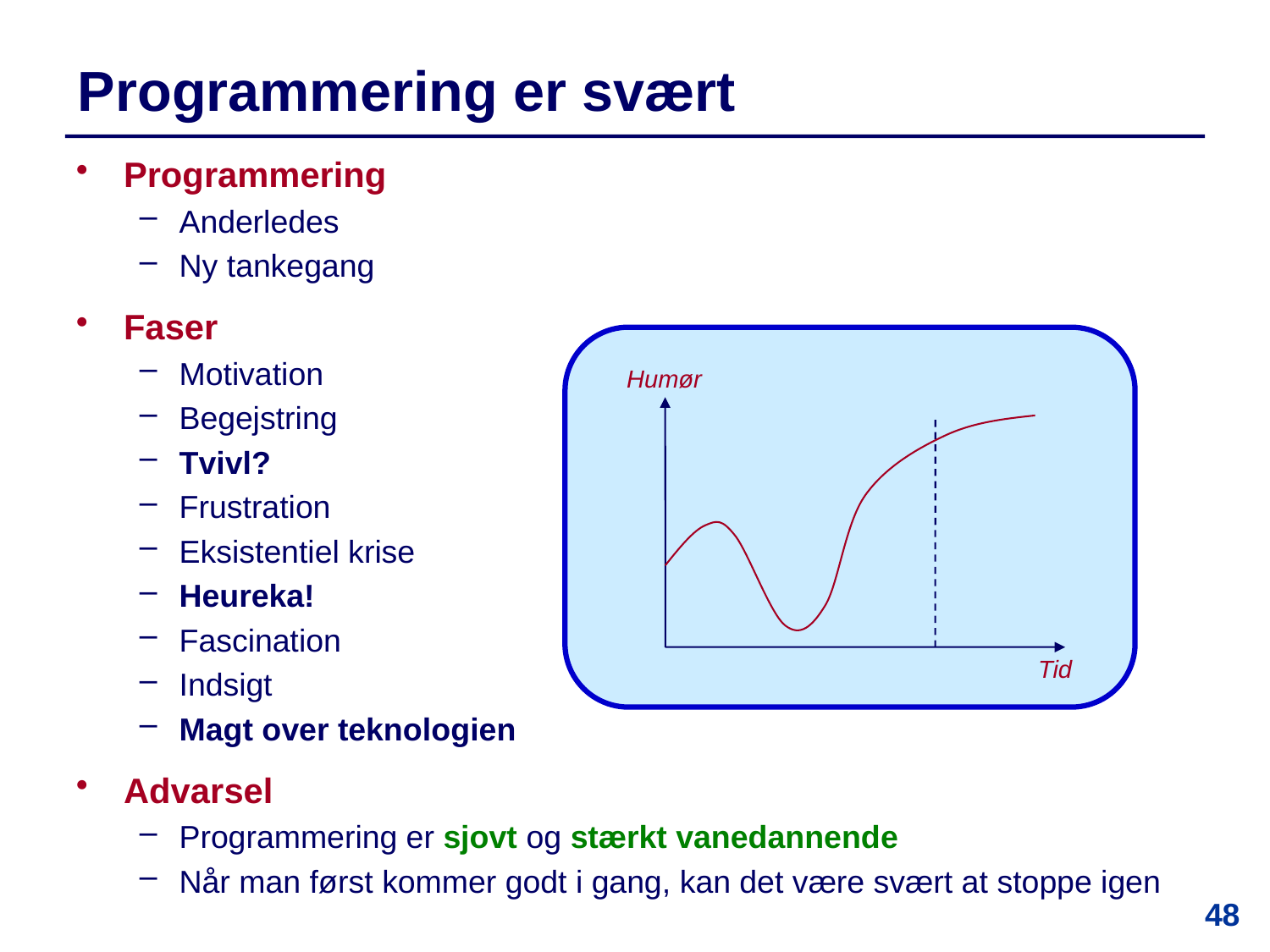

# Programmering er svært
Programmering
Anderledes
Ny tankegang
Faser
Motivation
Begejstring
Tvivl?
Frustration
Eksistentiel krise
Heureka!
Fascination
Indsigt
Magt over teknologien
Advarsel
Programmering er sjovt og stærkt vanedannende
Når man først kommer godt i gang, kan det være svært at stoppe igen

Humør

Tid
48